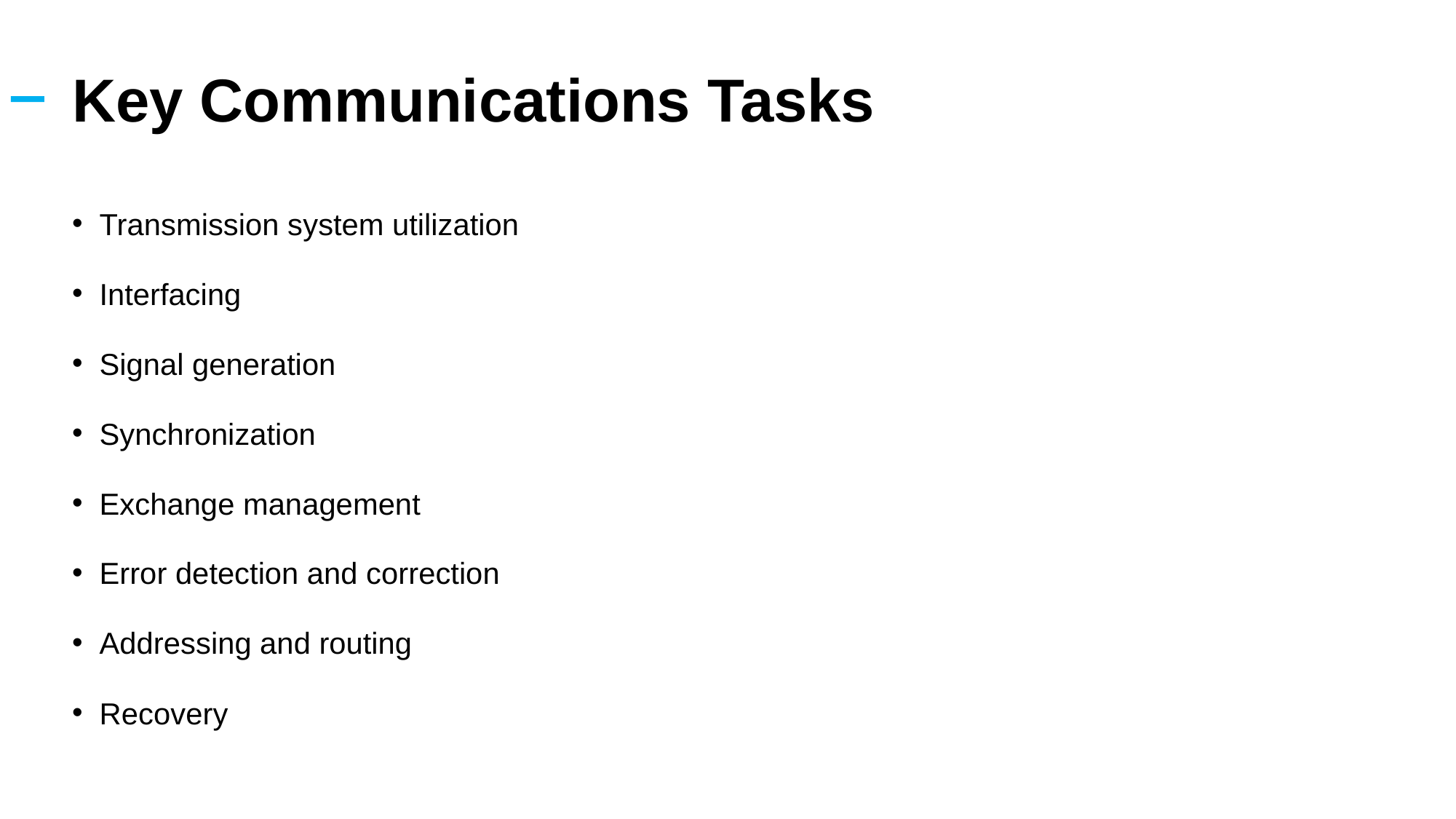

# Key Communications Tasks

Transmission system utilization
Interfacing
Signal generation
Synchronization
Exchange management
Error detection and correction
Addressing and routing
Recovery